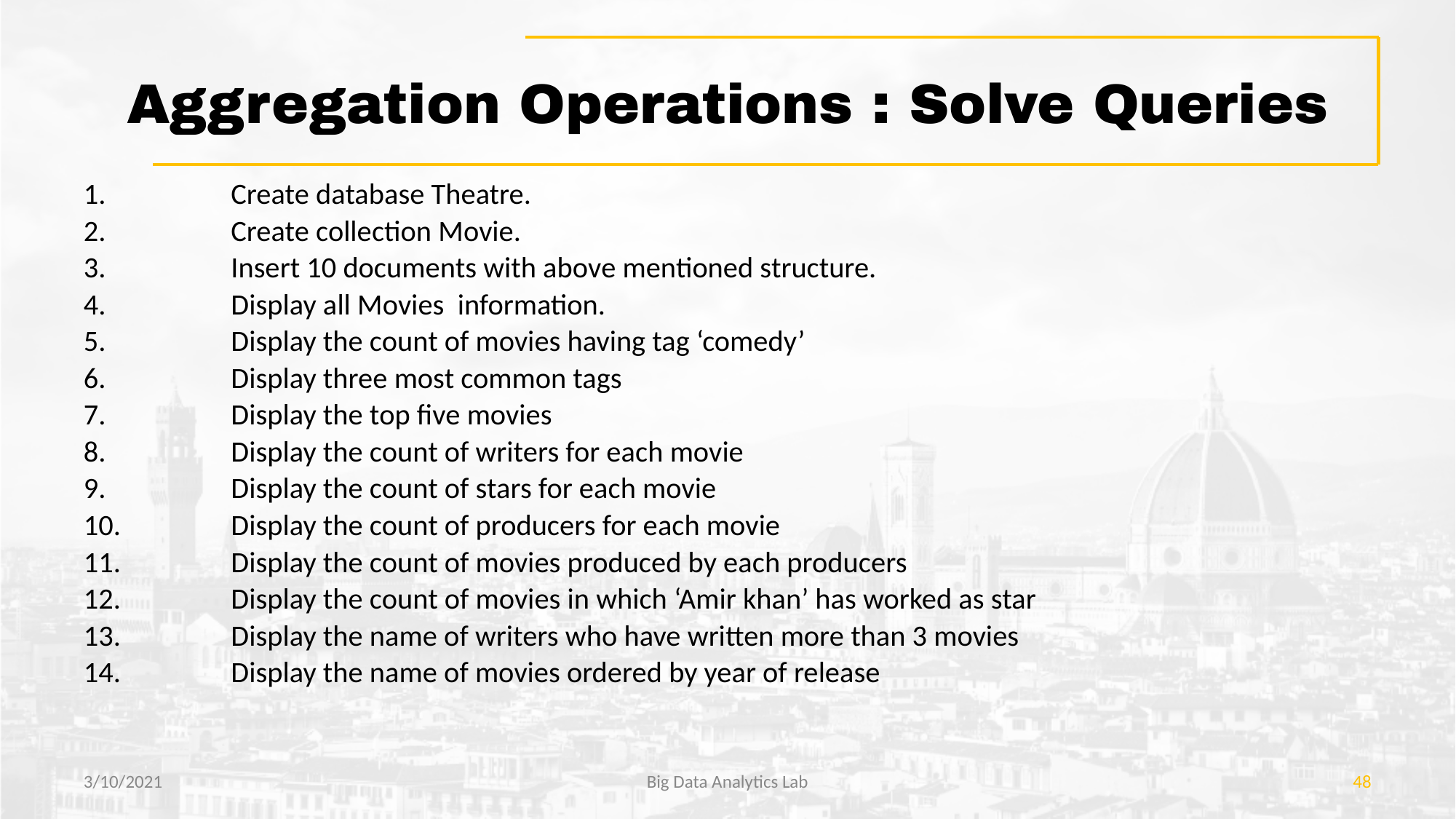

# Aggregation Operations : Solve Queries
Create database Theatre.
Create collection Movie.
Insert 10 documents with above mentioned structure.
Display all Movies  information.
Display the count of movies having tag ‘comedy’
Display three most common tags
Display the top five movies
Display the count of writers for each movie
Display the count of stars for each movie
Display the count of producers for each movie
Display the count of movies produced by each producers
Display the count of movies in which ‘Amir khan’ has worked as star
Display the name of writers who have written more than 3 movies
Display the name of movies ordered by year of release

3/10/2021
Big Data Analytics Lab
48